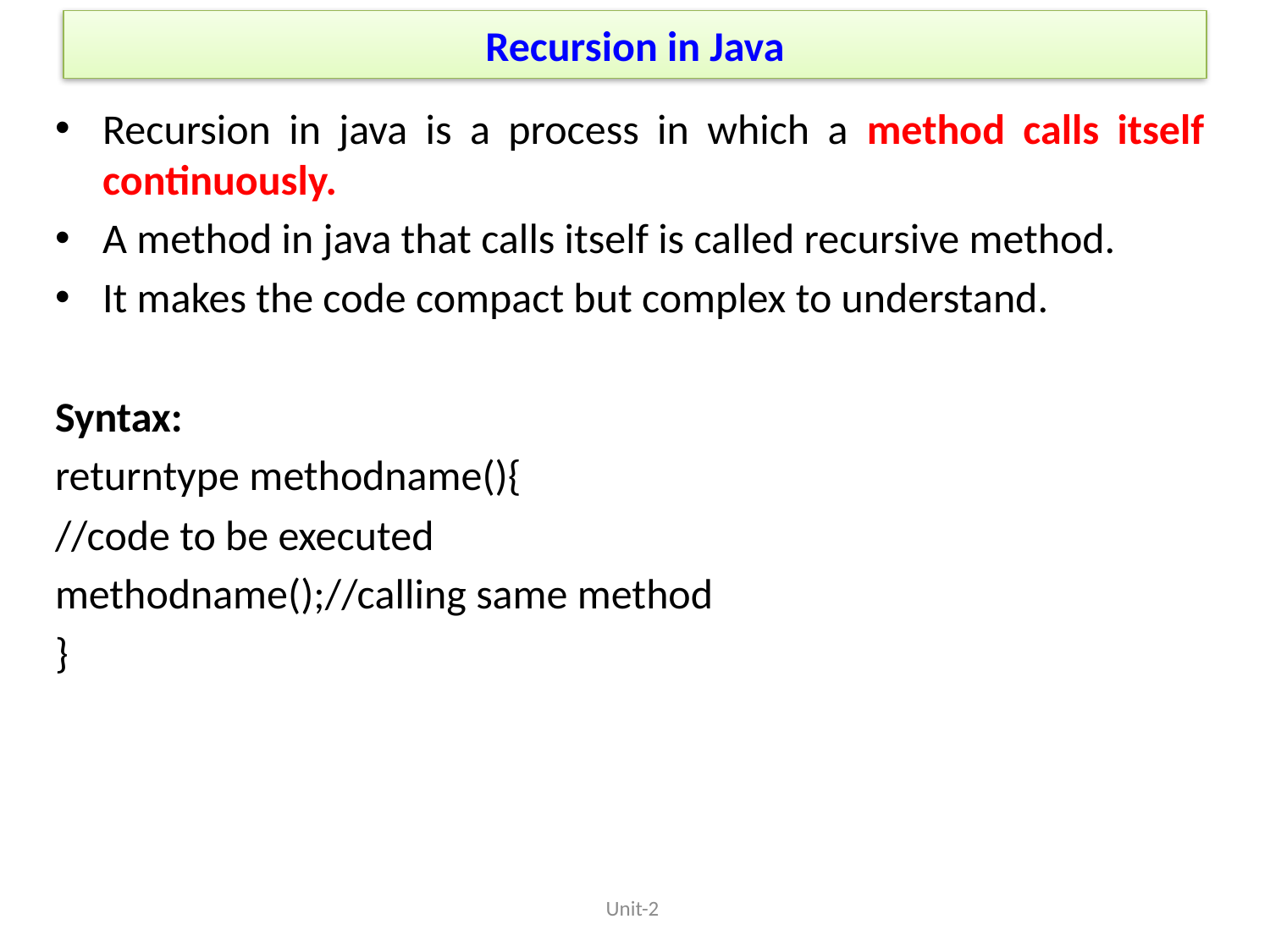

# Recursion in Java
Recursion in java is a process in which a method calls itself continuously.
A method in java that calls itself is called recursive method.
It makes the code compact but complex to understand.

Syntax:
returntype methodname(){
//code to be executed
methodname();//calling same method
}

Unit-2